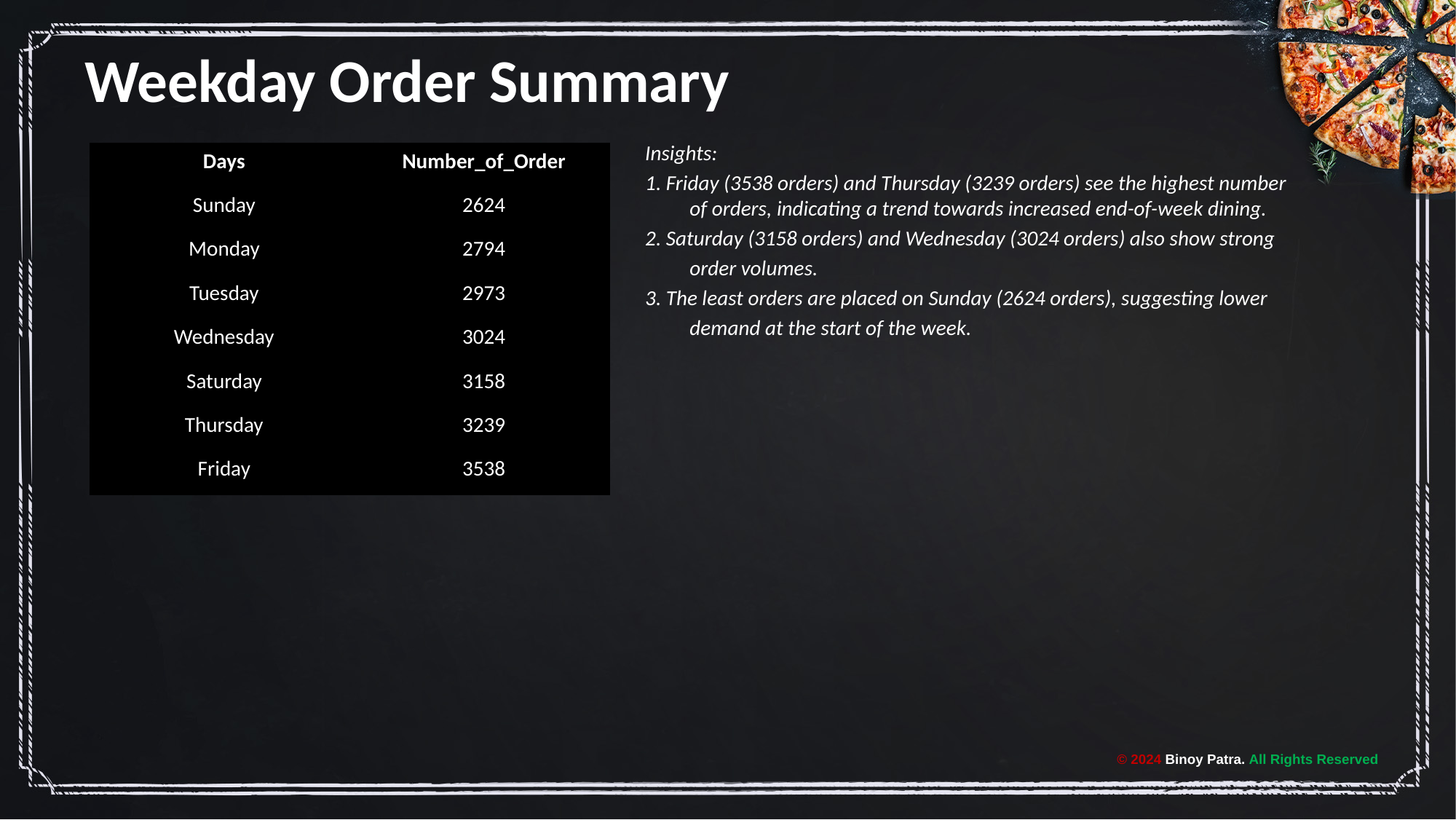

# Weekday Order Summary
Insights:
1. Friday (3538 orders) and Thursday (3239 orders) see the highest number of orders, indicating a trend towards increased end-of-week dining.
2. Saturday (3158 orders) and Wednesday (3024 orders) also show strong
order volumes.
3. The least orders are placed on Sunday (2624 orders), suggesting lower
demand at the start of the week.
| Days | Number\_of\_Order |
| --- | --- |
| Sunday | 2624 |
| Monday | 2794 |
| Tuesday | 2973 |
| Wednesday | 3024 |
| Saturday | 3158 |
| Thursday | 3239 |
| Friday | 3538 |
© 2024 Binoy Patra. All Rights Reserved